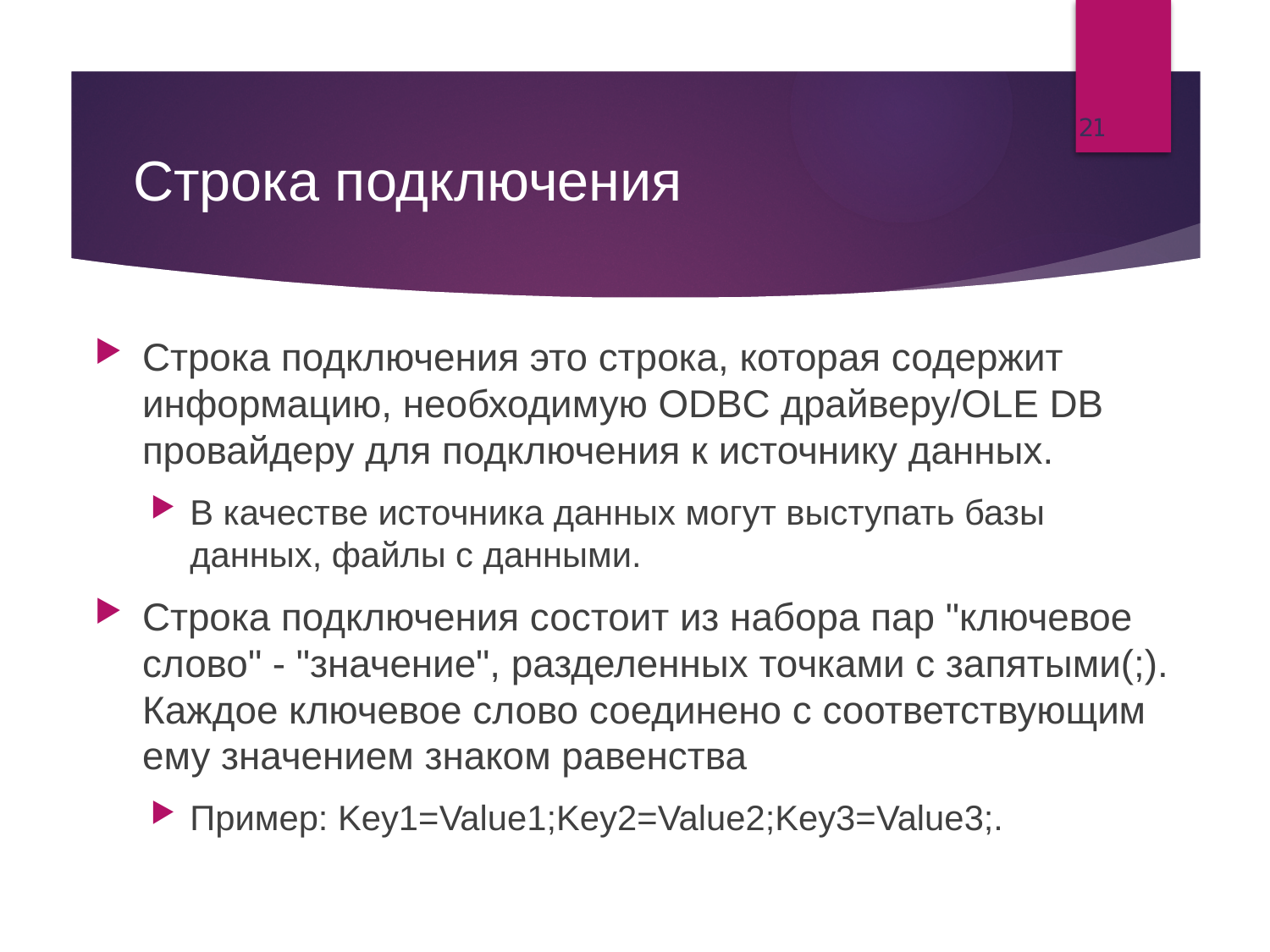

21
# Строка подключения
Строка подключения это строка, которая содержит информацию, необходимую ODBC драйверу/OLE DB провайдеру для подключения к источнику данных.
В качестве источника данных могут выступать базы данных, файлы с данными.
Строка подключения состоит из набора пар "ключевое слово" - "значение", разделенных точками с запятыми(;). Каждое ключевое слово соединено с соответствующим ему значением знаком равенства
Пример: Key1=Value1;Key2=Value2;Key3=Value3;.